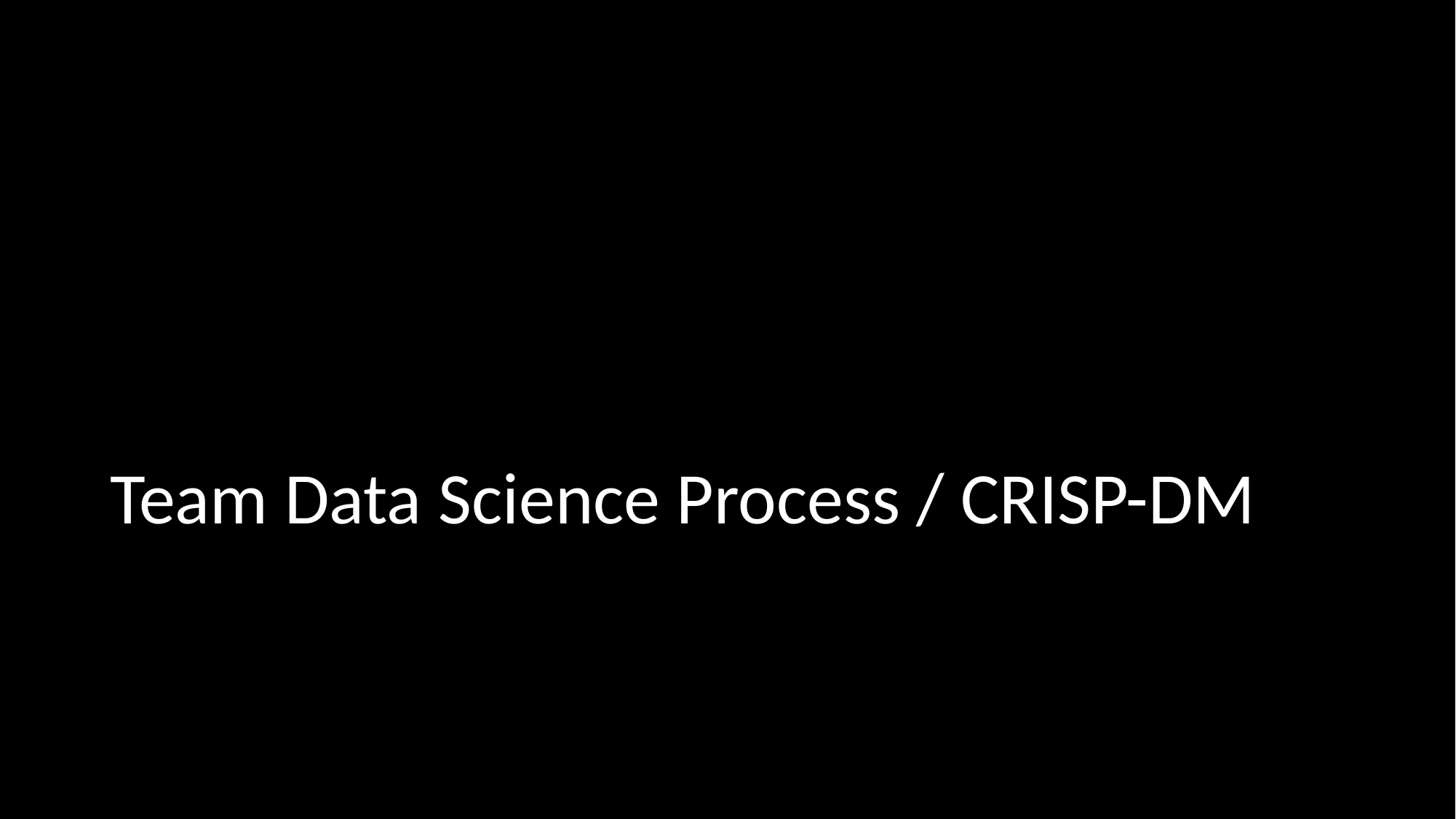

# Team Data Science Process / CRISP-DM